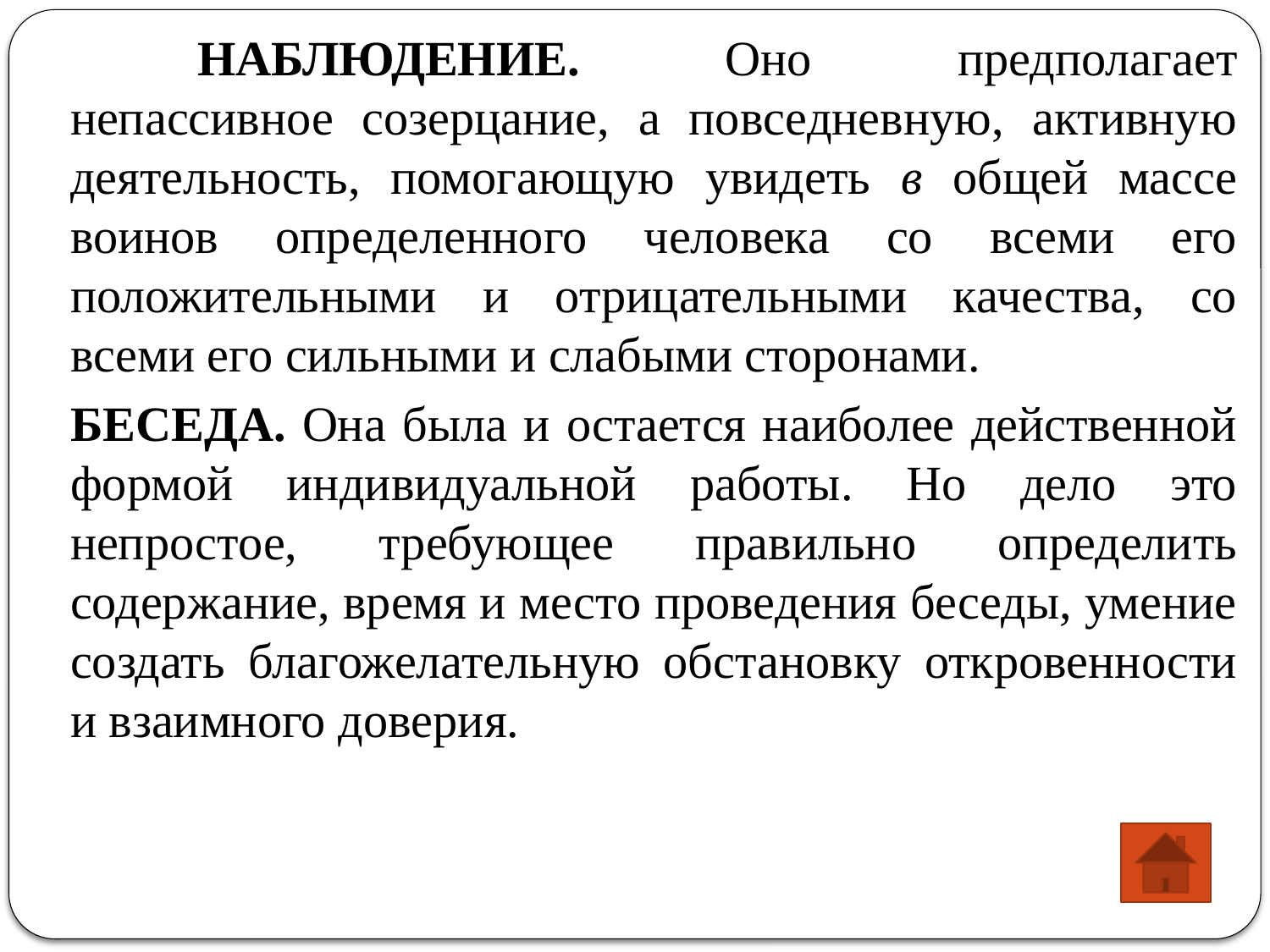

НАБЛЮДЕНИЕ. Оно предполагает непассивное созерцание, а повседневную, активную деятельность, помогающую увидеть в общей массе воинов определенного человека со всеми его положительными и отрицательными качества, со всеми его сильными и слабыми сторонами.
	БЕСЕДА. Она была и остается наиболее действенной формой индивидуальной работы. Но дело это непростое, требующее правильно определить содержание, время и место проведения беседы, умение создать благожелательную обстановку откровенности и взаимного доверия.